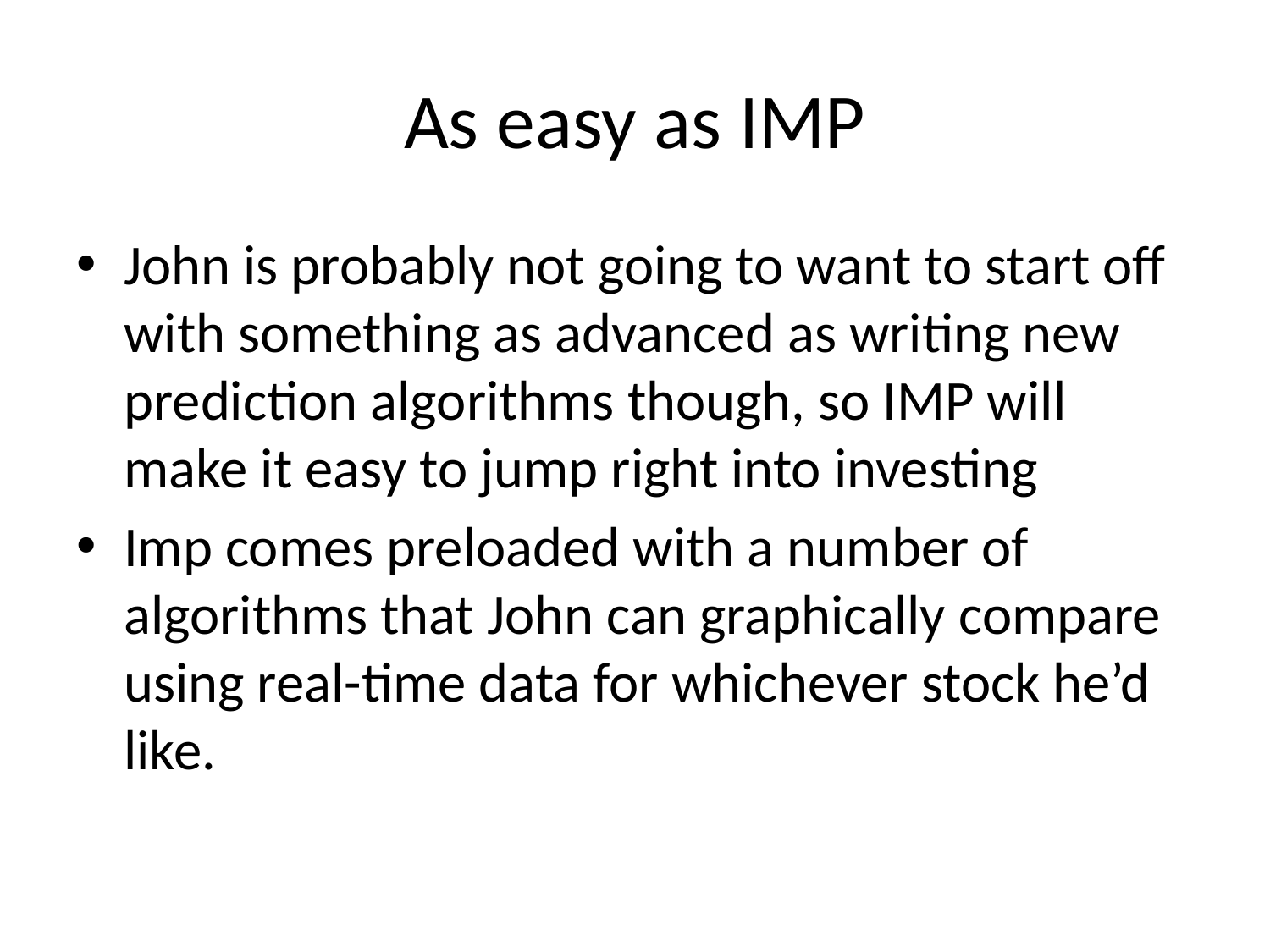

# As easy as IMP
John is probably not going to want to start off with something as advanced as writing new prediction algorithms though, so IMP will make it easy to jump right into investing
Imp comes preloaded with a number of algorithms that John can graphically compare using real-time data for whichever stock he’d like.